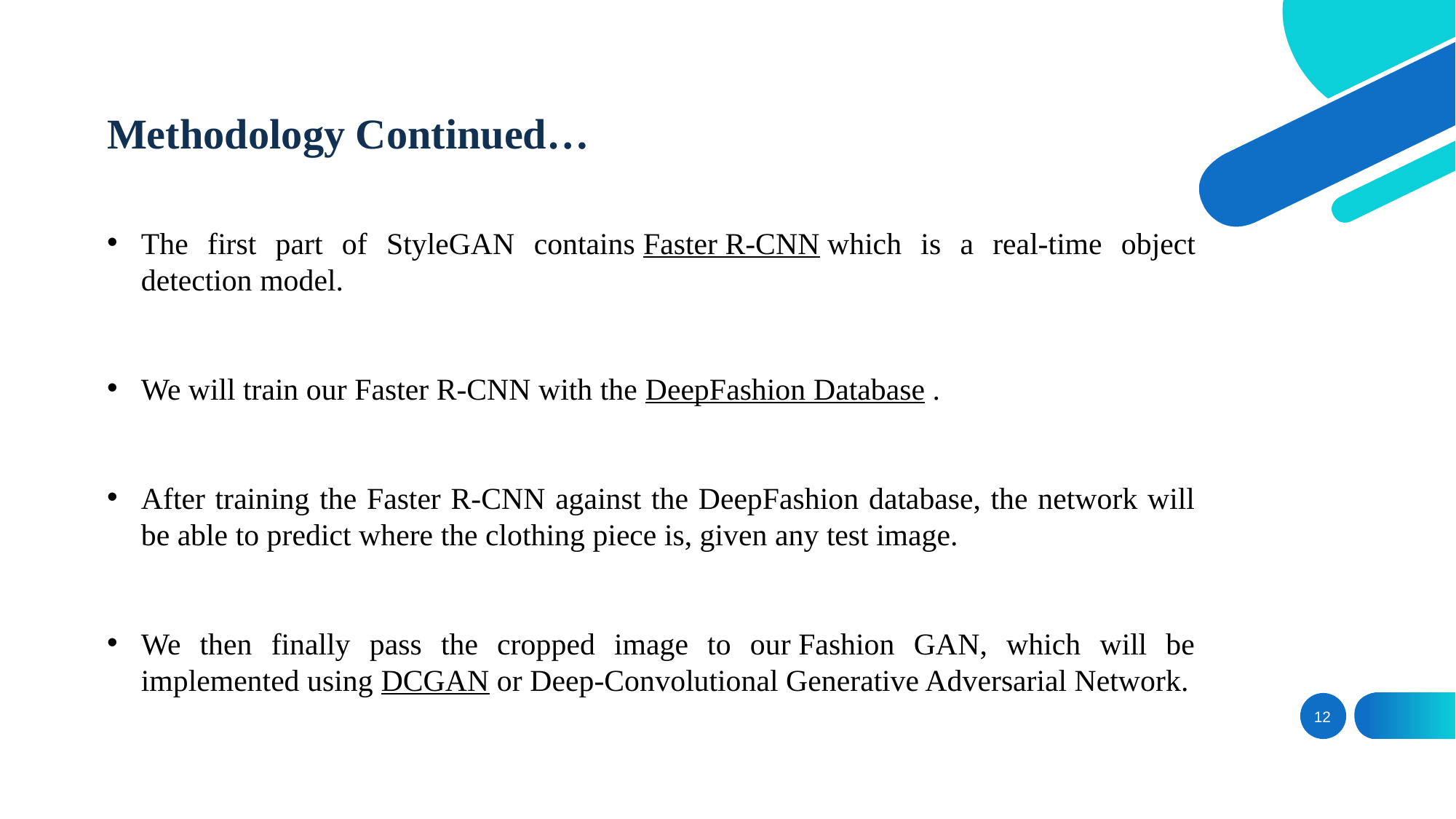

Methodology Continued…
The first part of StyleGAN contains Faster R-CNN which is a real-time object detection model.

We will train our Faster R-CNN with the DeepFashion Database .

After training the Faster R-CNN against the DeepFashion database, the network will be able to predict where the clothing piece is, given any test image.

We then finally pass the cropped image to our Fashion GAN, which will be implemented using DCGAN or Deep-Convolutional Generative Adversarial Network.

12